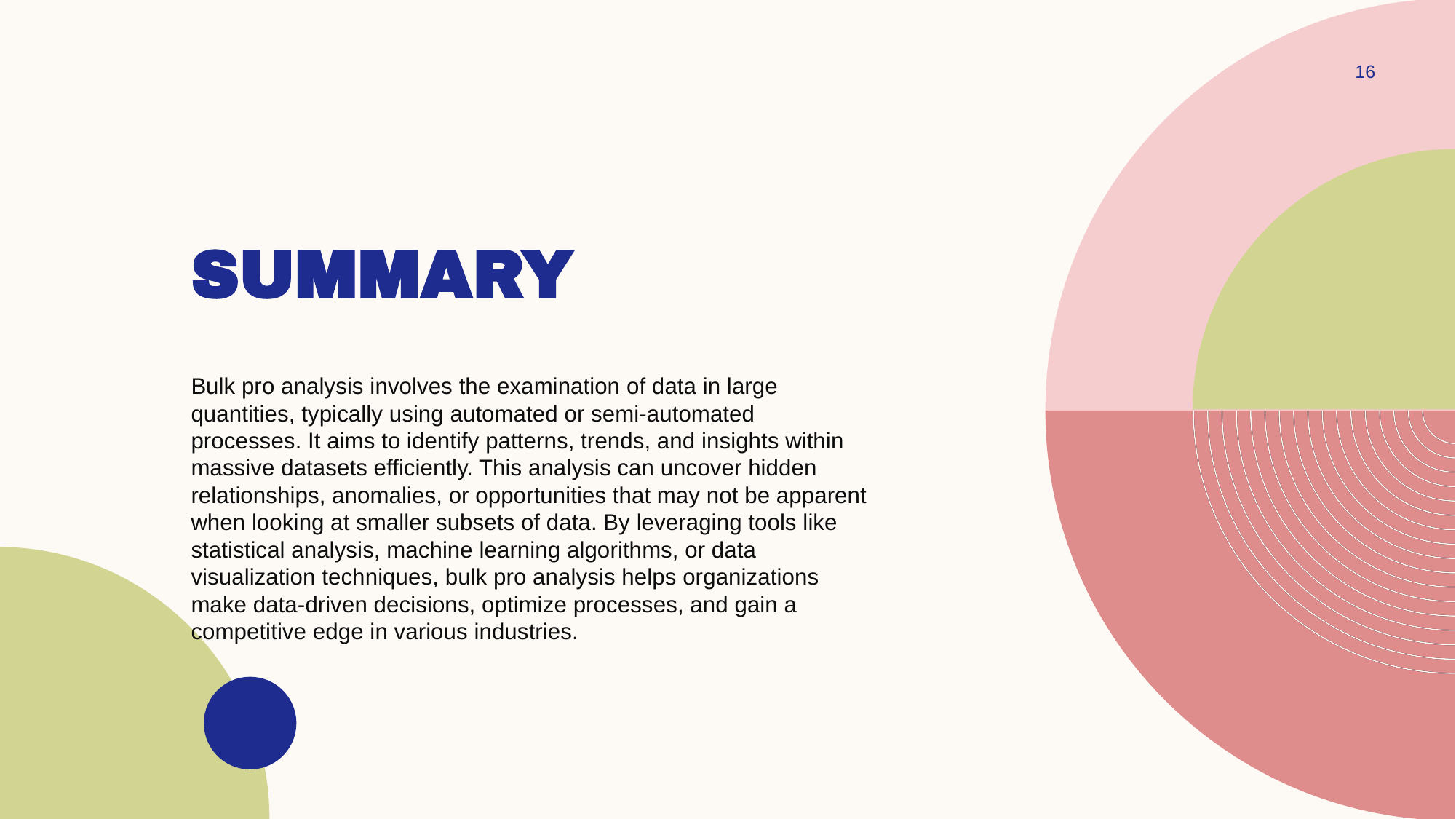

16
# SUMMARY
Bulk pro analysis involves the examination of data in large quantities, typically using automated or semi-automated processes. It aims to identify patterns, trends, and insights within massive datasets efficiently. This analysis can uncover hidden relationships, anomalies, or opportunities that may not be apparent when looking at smaller subsets of data. By leveraging tools like statistical analysis, machine learning algorithms, or data visualization techniques, bulk pro analysis helps organizations make data-driven decisions, optimize processes, and gain a competitive edge in various industries.